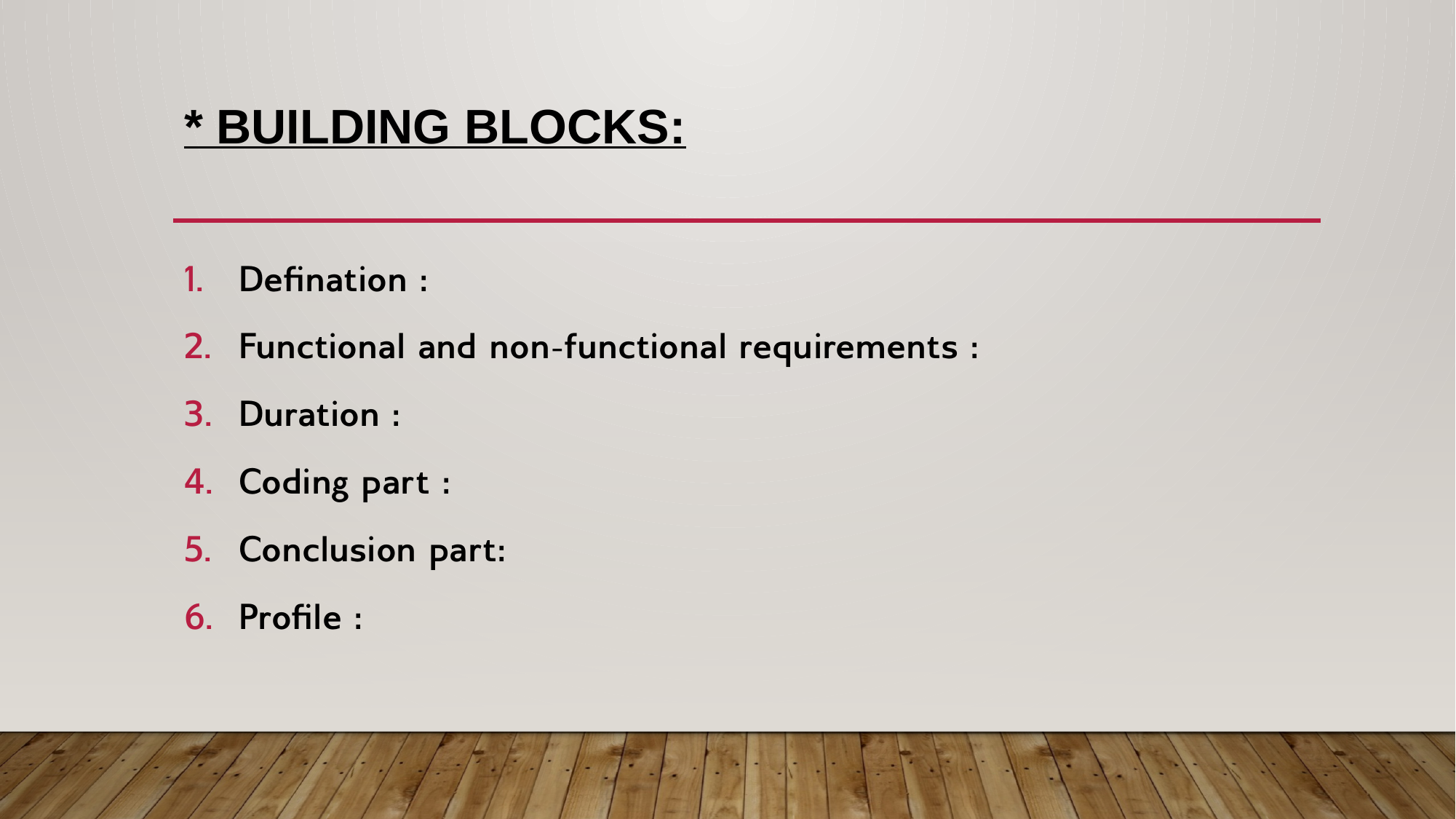

# * BUILDING BLOCKS:
Defination :
Functional and non-functional requirements :
Duration :
Coding part :
Conclusion part:
Profile :